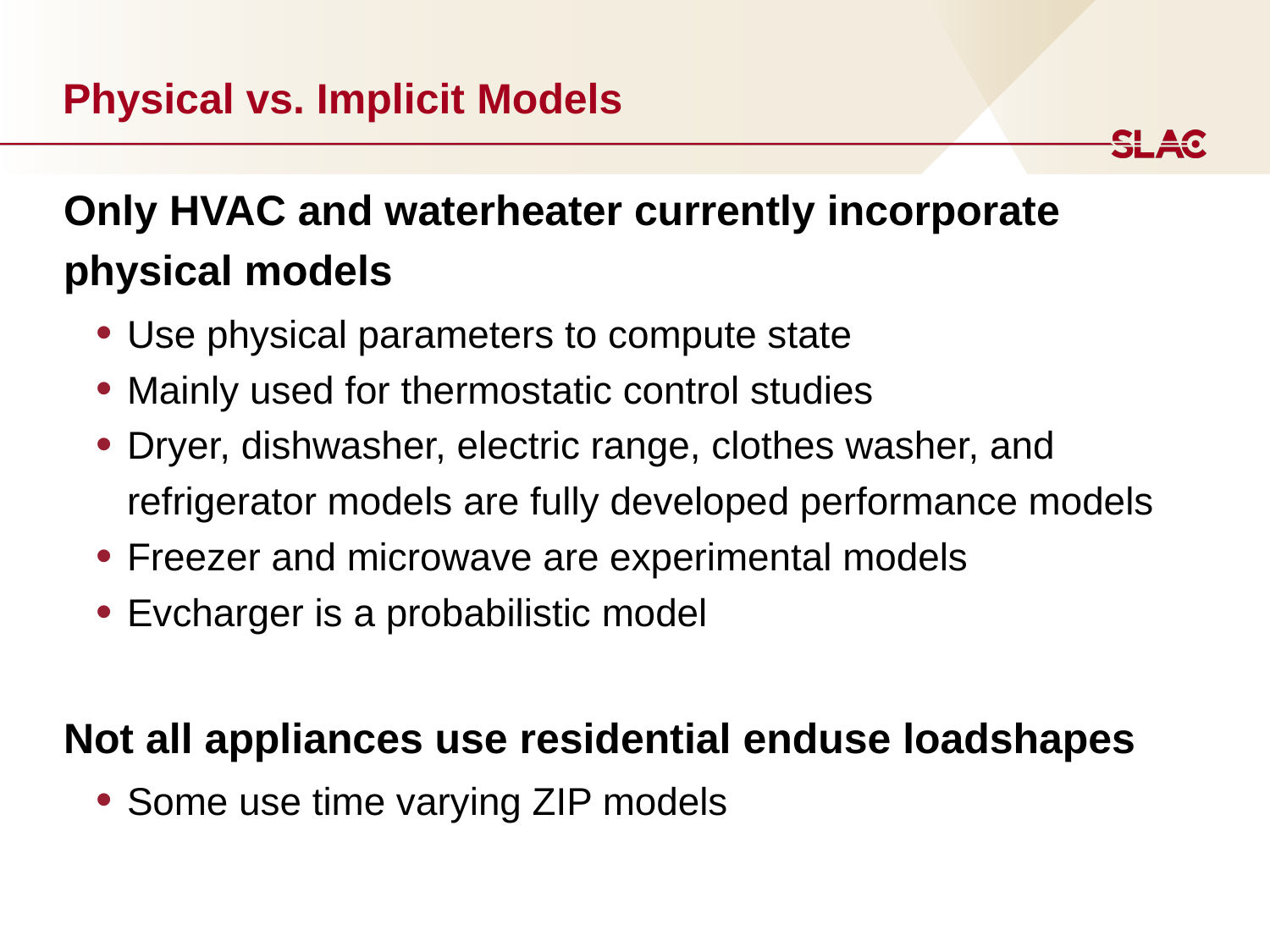

# Physical vs. Implicit Models
Only HVAC and waterheater currently incorporate physical models
Use physical parameters to compute state
Mainly used for thermostatic control studies
Dryer, dishwasher, electric range, clothes washer, and refrigerator models are fully developed performance models
Freezer and microwave are experimental models
Evcharger is a probabilistic model

Not all appliances use residential enduse loadshapes
Some use time varying ZIP models